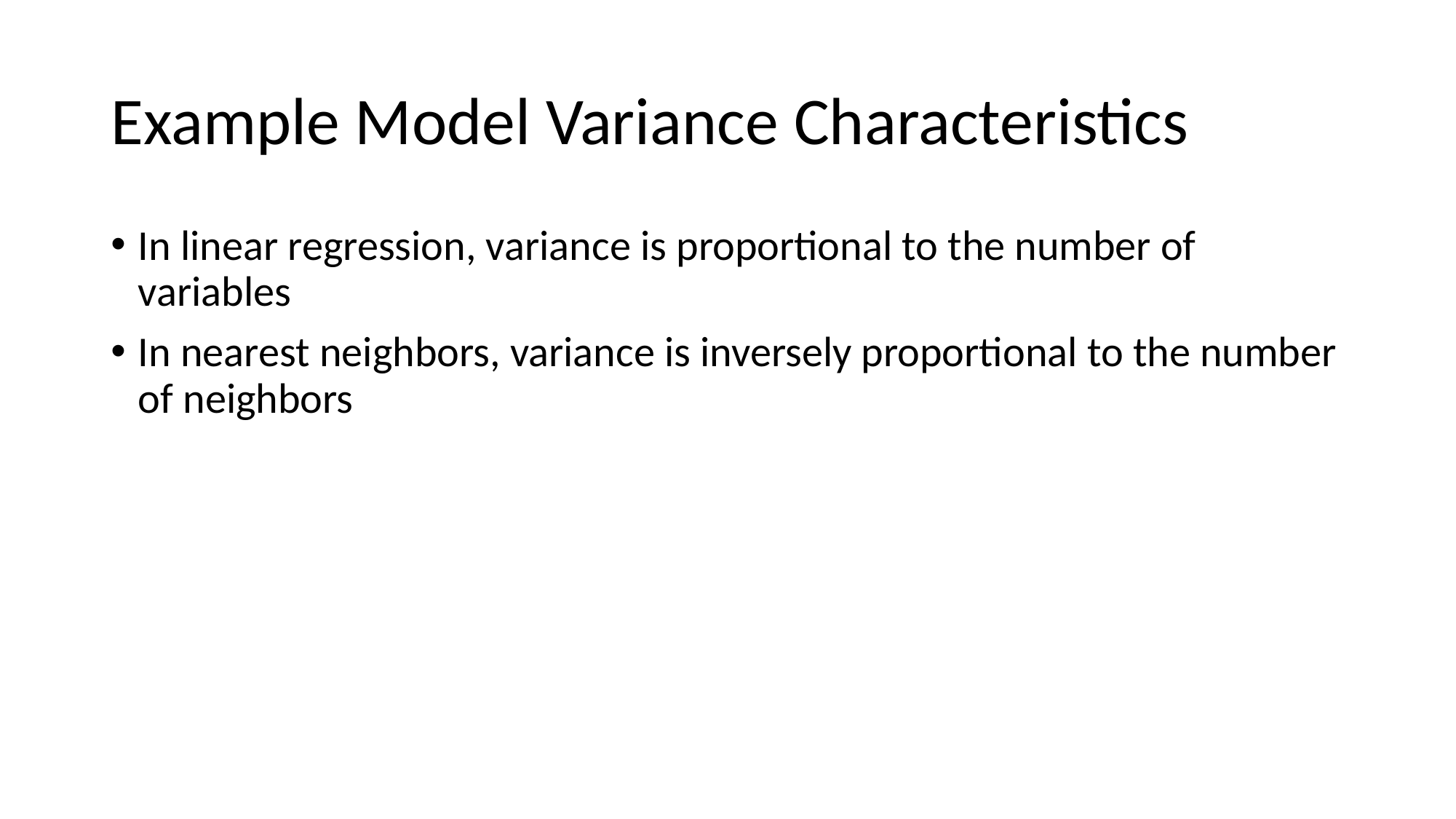

# Example Model Variance Characteristics
In linear regression, variance is proportional to the number of variables
In nearest neighbors, variance is inversely proportional to the number of neighbors